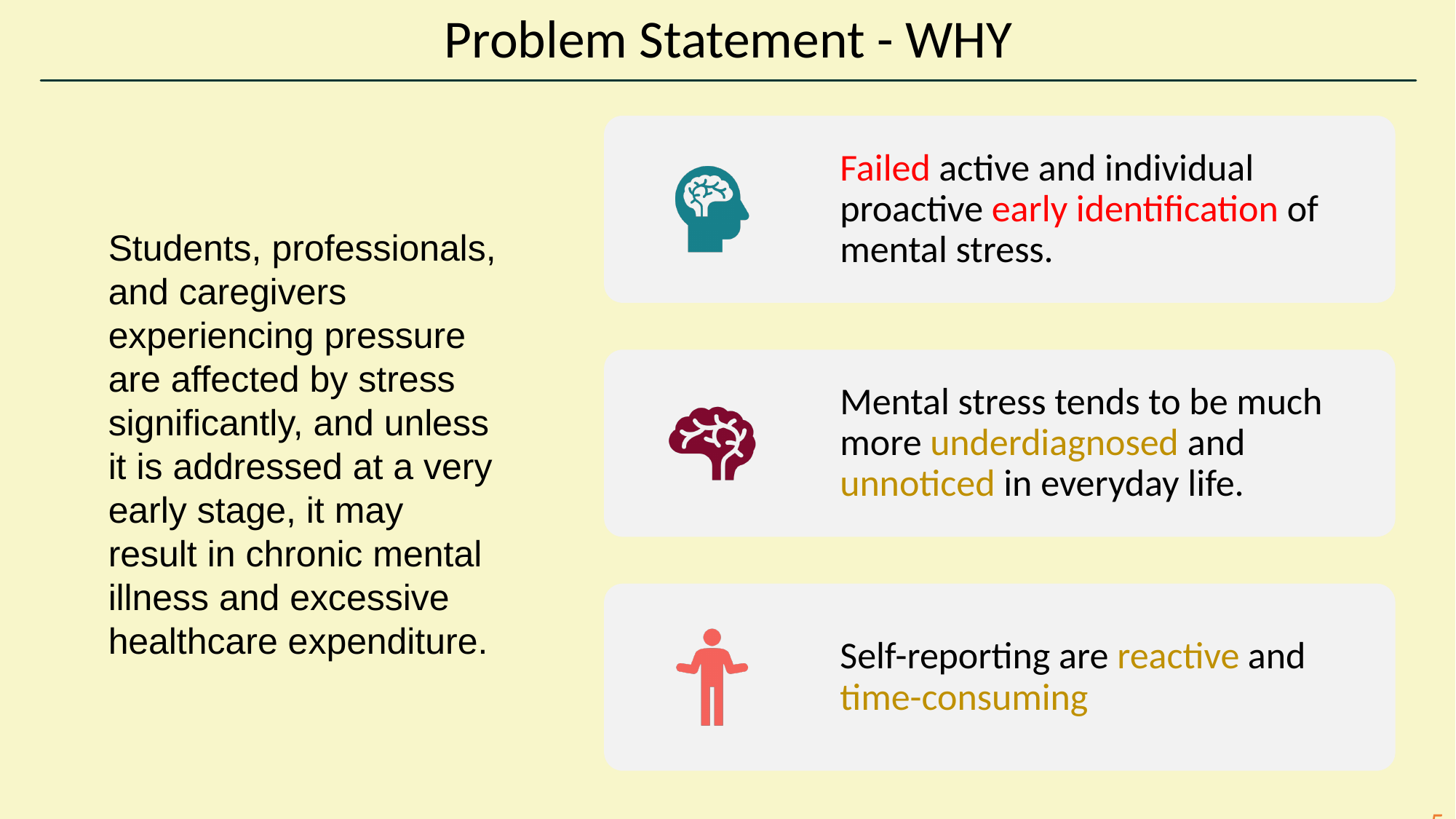

# Problem Statement - WHY

Failed active and individual proactive early identification of mental stress.
Mental stress tends to be much more underdiagnosed and unnoticed in everyday life.
Self-reporting are reactive and time-consuming
Students, professionals, and caregivers experiencing pressure are affected by stress significantly, and unless it is addressed at a very early stage, it may result in chronic mental illness and excessive healthcare expenditure.
5